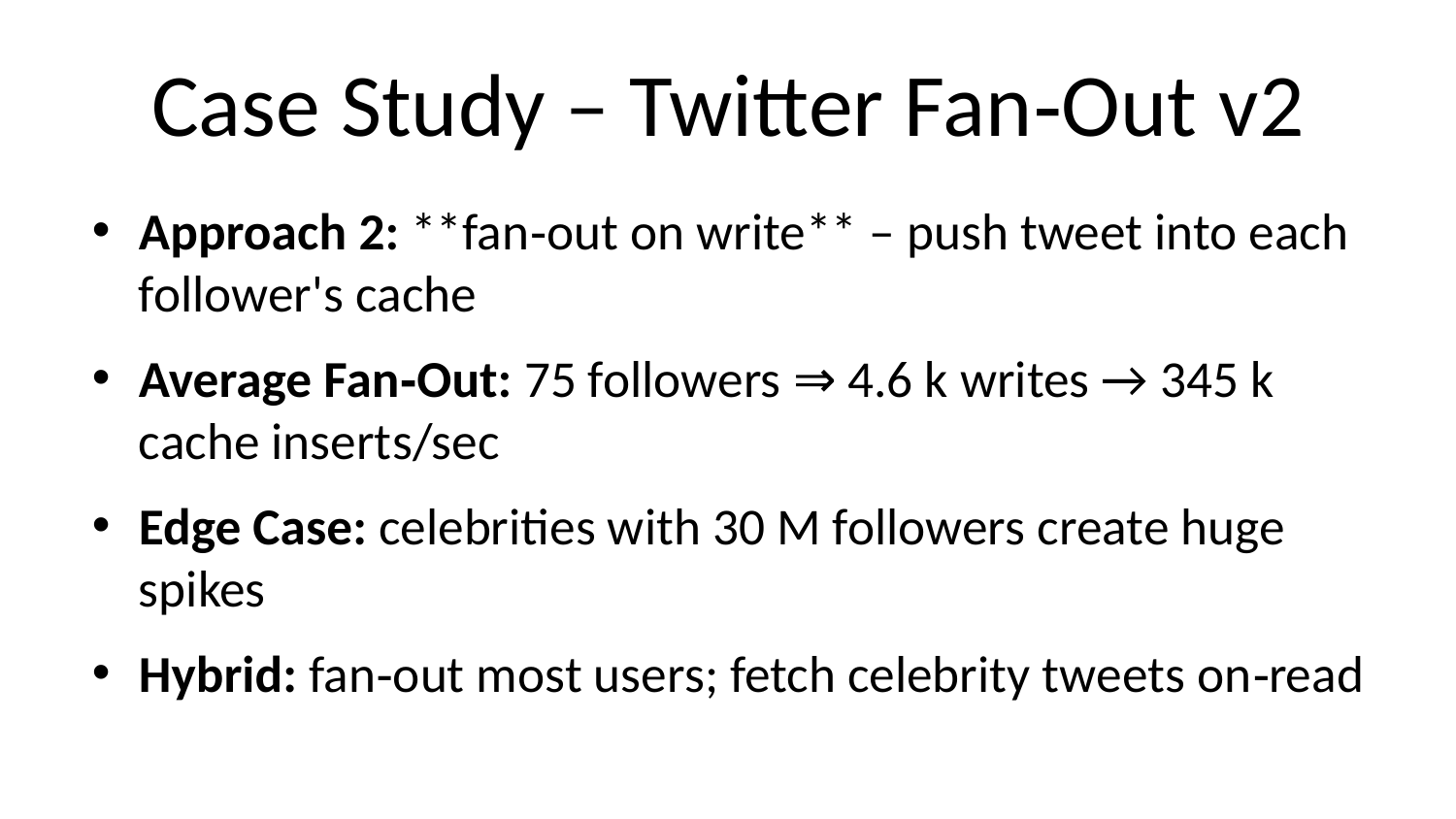

# Case Study – Twitter Fan‑Out v2
Approach 2: **fan‑out on write** – push tweet into each follower's cache
Average Fan‑Out: 75 followers ⇒ 4.6 k writes → 345 k cache inserts/sec
Edge Case: celebrities with 30 M followers create huge spikes
Hybrid: fan‑out most users; fetch celebrity tweets on‑read